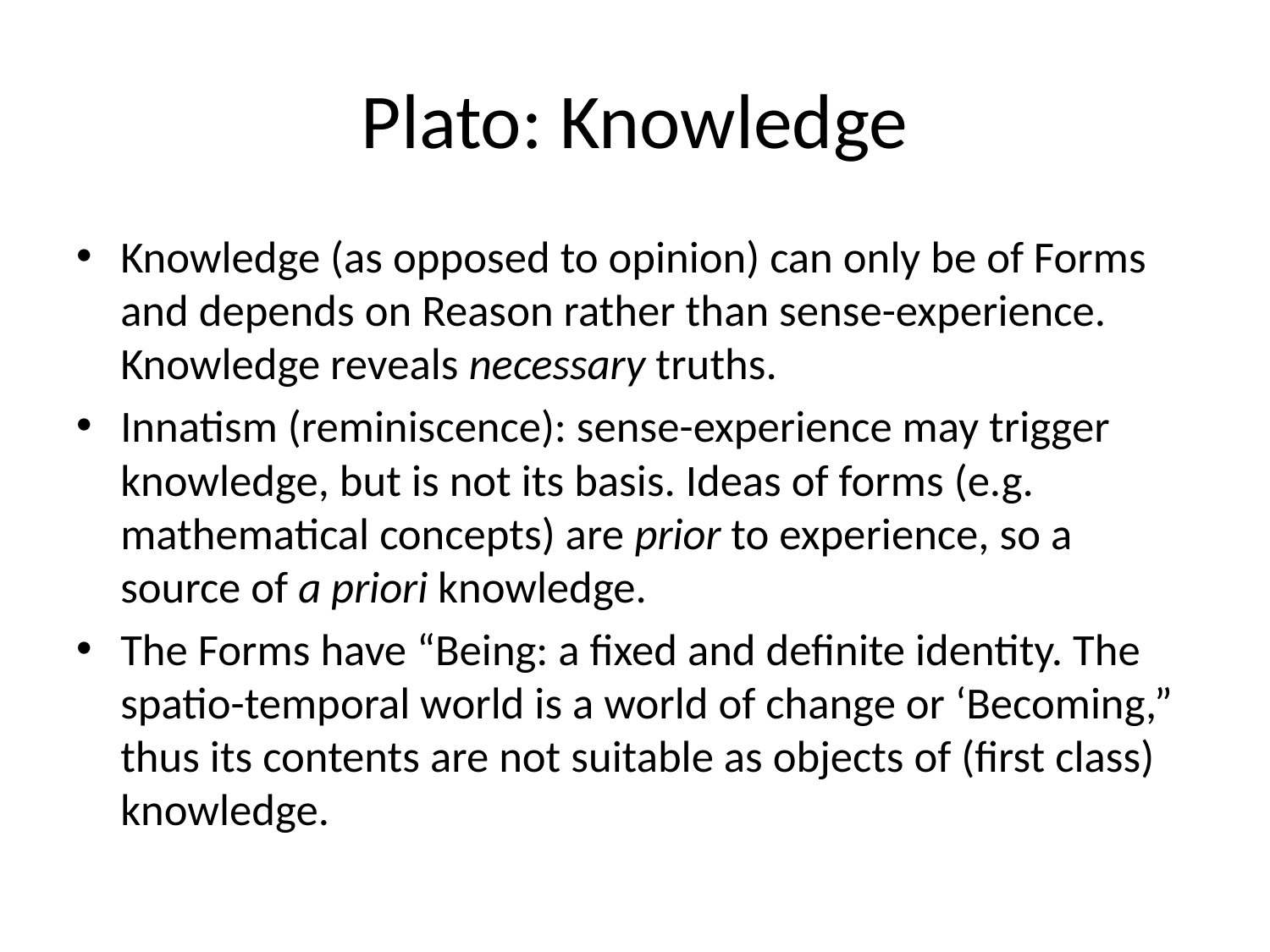

# Plato: Knowledge
Knowledge (as opposed to opinion) can only be of Forms and depends on Reason rather than sense-experience. Knowledge reveals necessary truths.
Innatism (reminiscence): sense-experience may trigger knowledge, but is not its basis. Ideas of forms (e.g. mathematical concepts) are prior to experience, so a source of a priori knowledge.
The Forms have “Being: a fixed and definite identity. The spatio-temporal world is a world of change or ‘Becoming,”  thus its contents are not suitable as objects of (first class) knowledge.